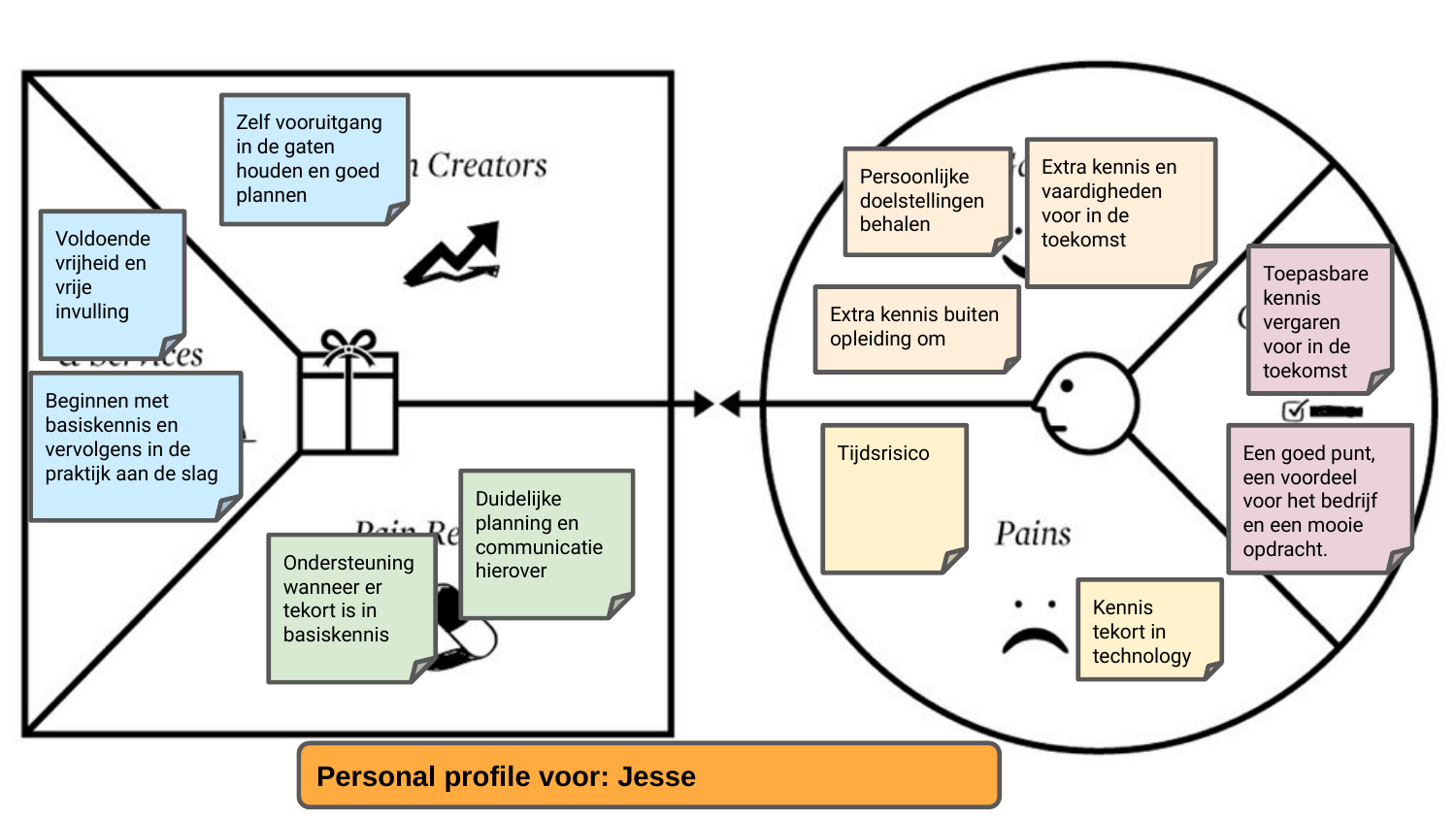

Zelf vooruitgang in de gaten houden en goed plannen
Extra kennis en vaardigheden voor in de toekomst
Persoonlijke doelstellingen behalen
Voldoende vrijheid en vrije invulling
Toepasbare kennis vergaren voor in de toekomst
Extra kennis buiten opleiding om
Beginnen met basiskennis en vervolgens in de praktijk aan de slag
Tijdsrisico
Een goed punt, een voordeel voor het bedrijf en een mooie opdracht.
Duidelijke planning en communicatie hierover
Ondersteuning wanneer er tekort is in basiskennis
Kennis tekort in technology
Personal profile voor: Jesse